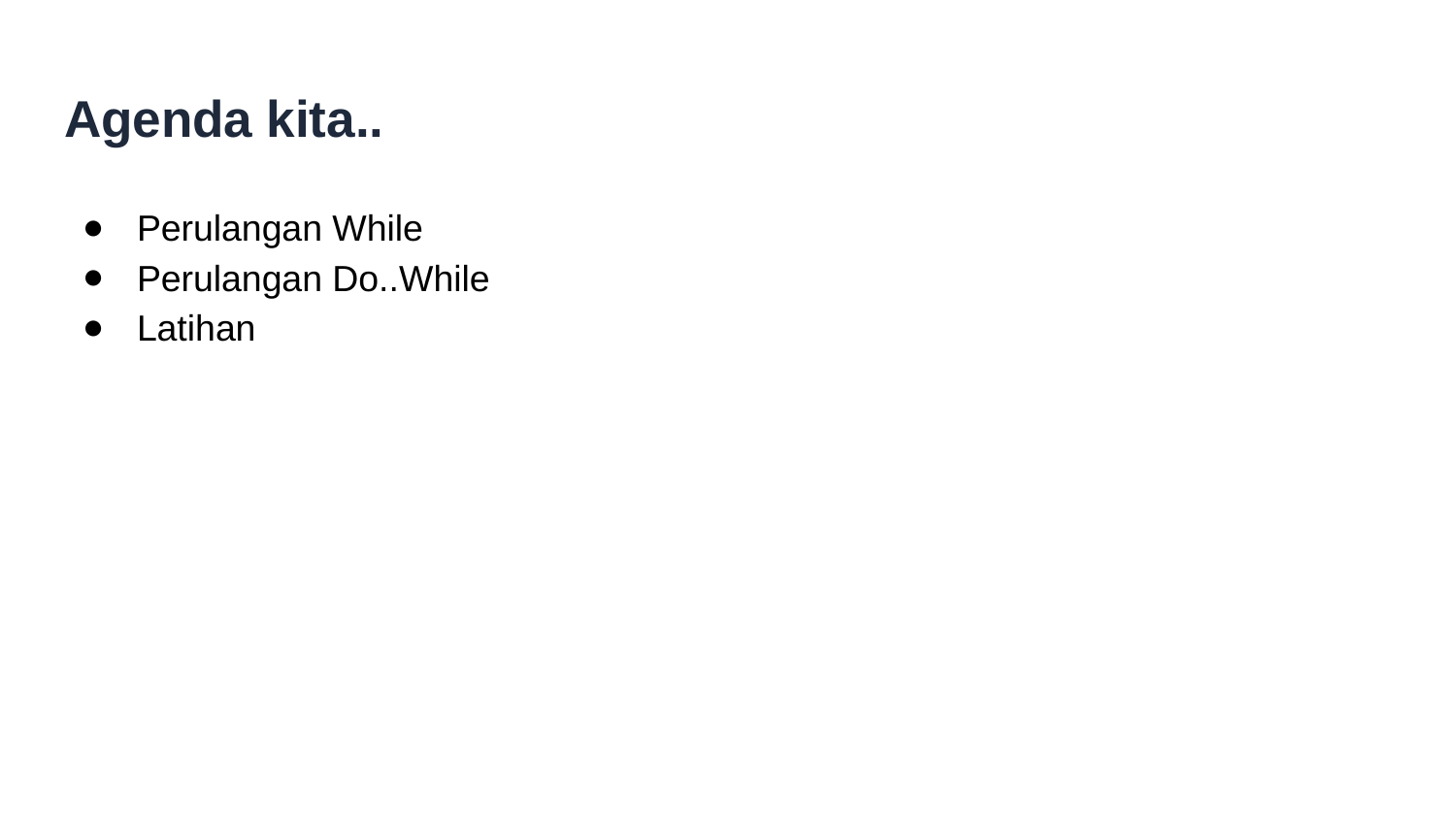

# Agenda kita..
Perulangan While
Perulangan Do..While
Latihan